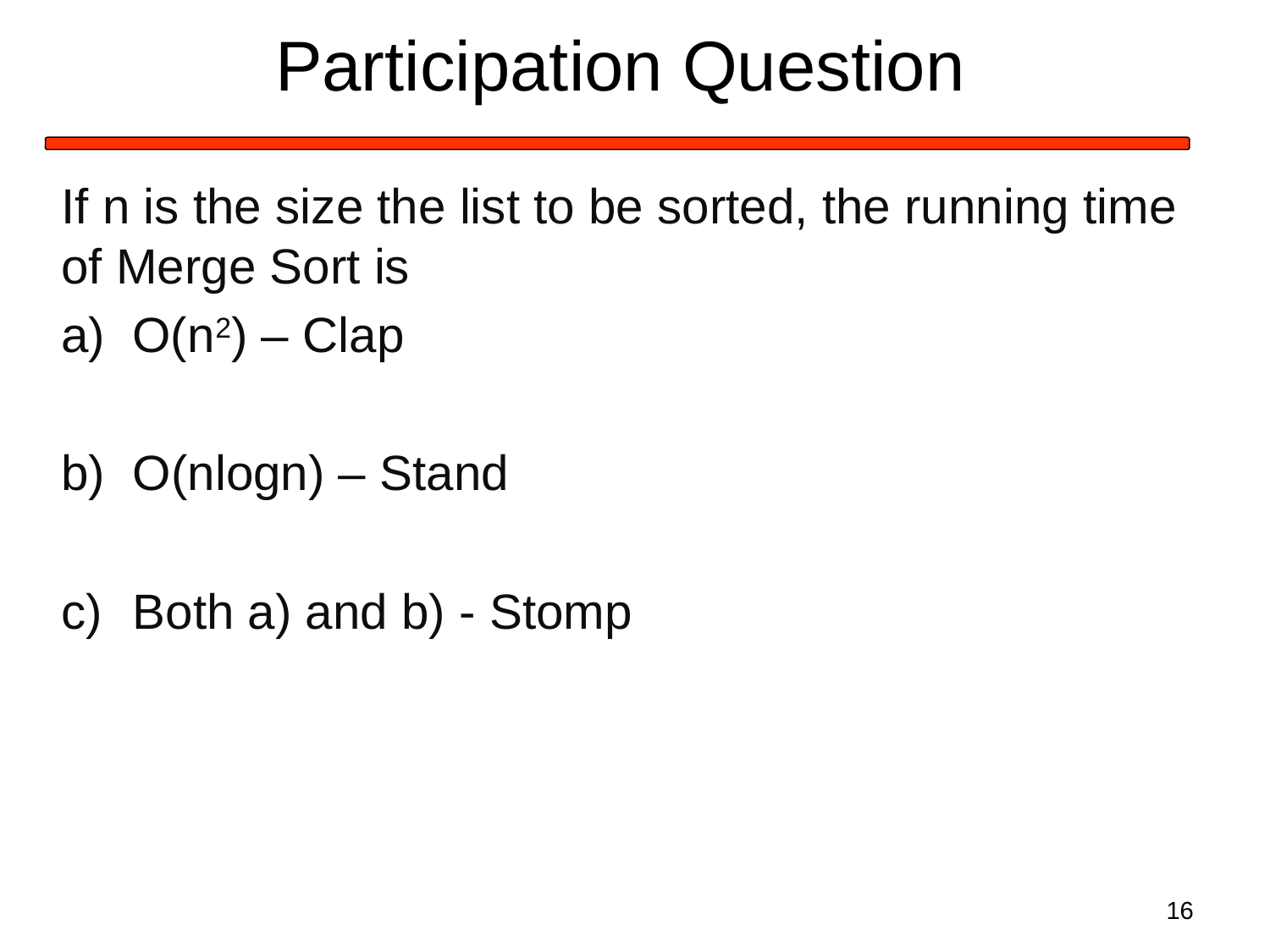

# Participation Question
If n is the size the list to be sorted, the running time of Merge Sort is
a)  O(n2) – Clap

O(nlogn) – Stand

Both a) and b) - Stomp

16